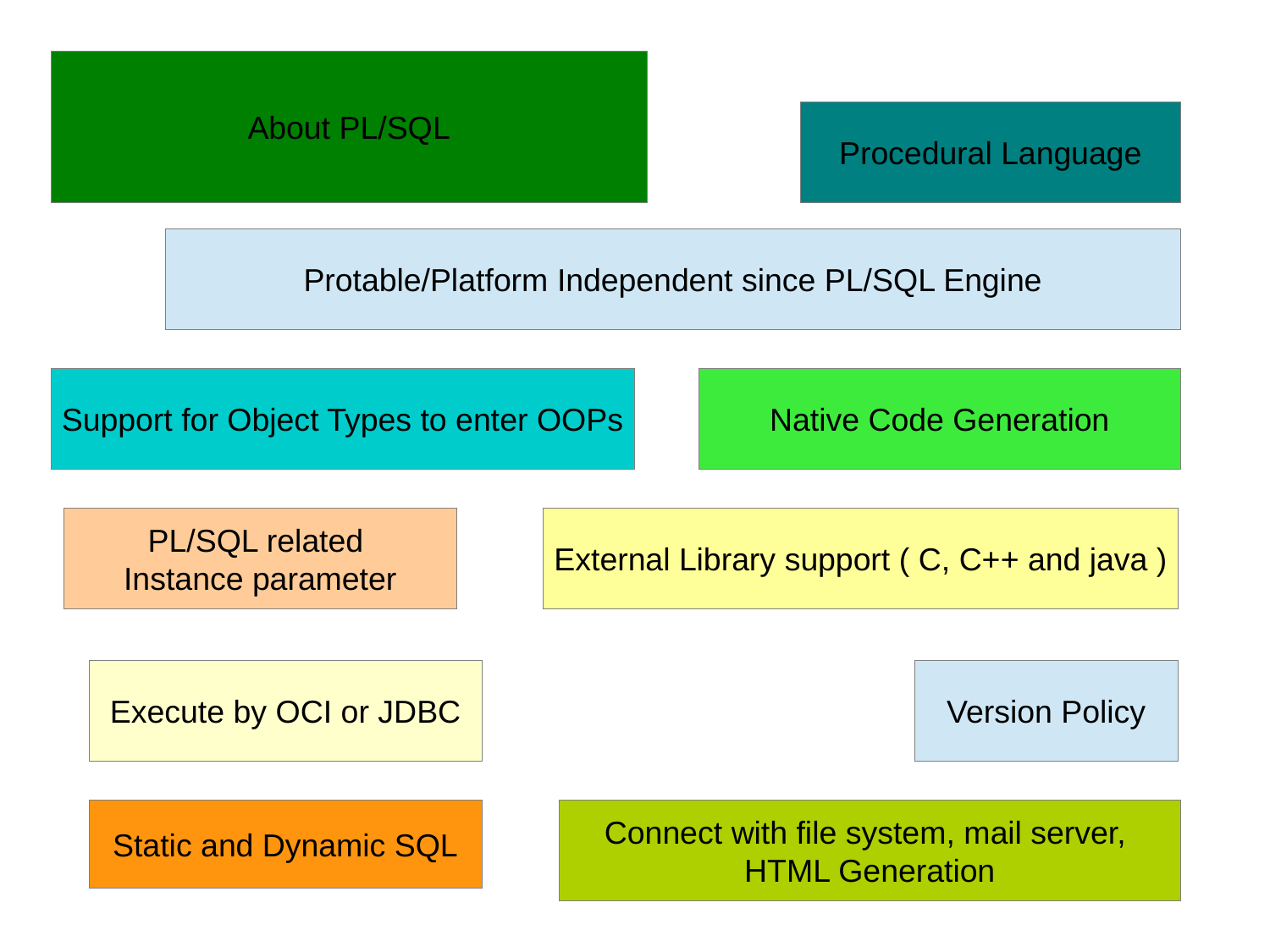

About PL/SQL
Procedural Language
Protable/Platform Independent since PL/SQL Engine
Support for Object Types to enter OOPs
Native Code Generation
PL/SQL related
Instance parameter
External Library support ( C, C++ and java )
Execute by OCI or JDBC
Version Policy
Static and Dynamic SQL
Connect with file system, mail server,
HTML Generation